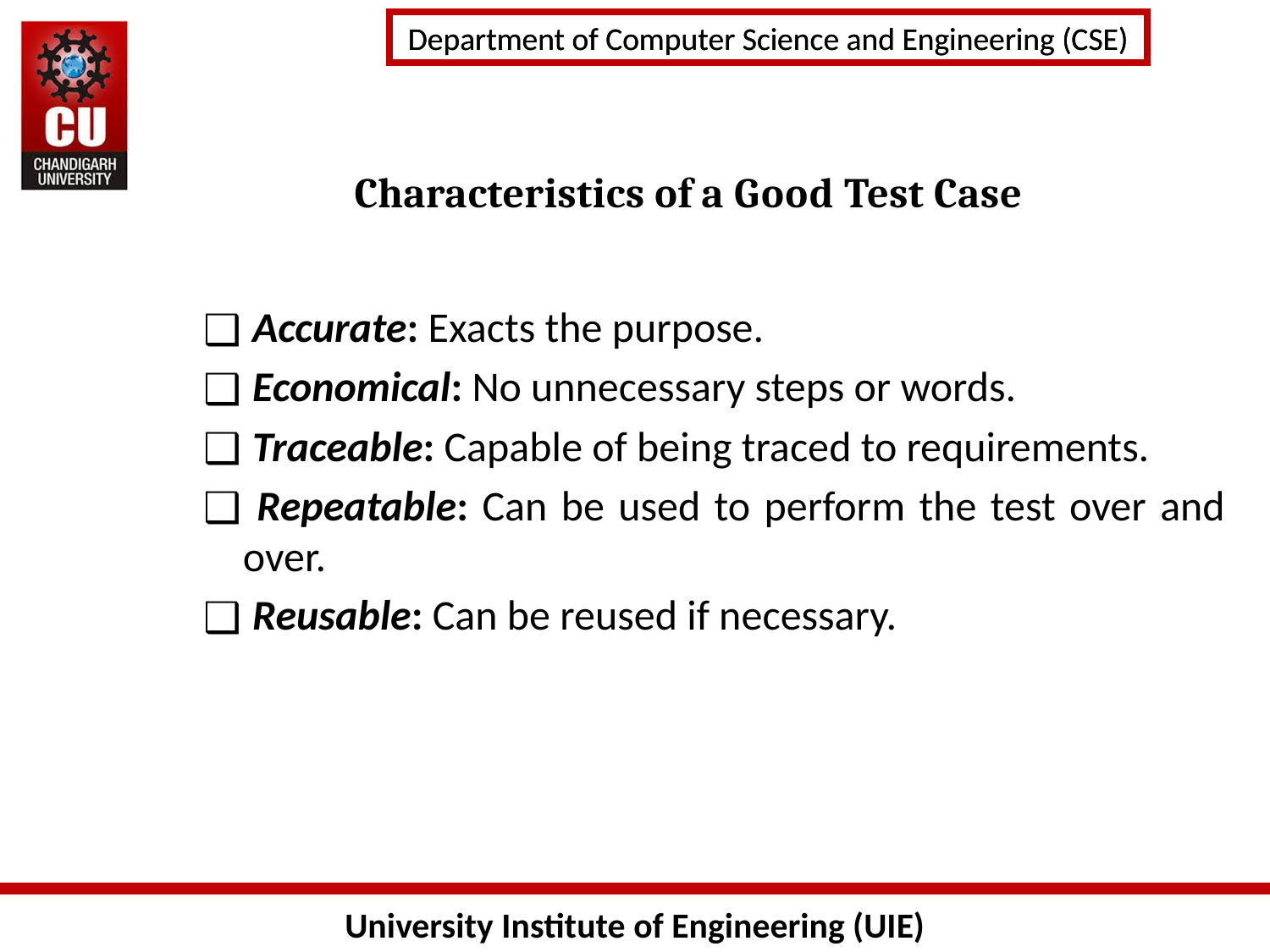

# Characteristics of a Good Test Case

 Accurate: Exacts the purpose.
 Economical: No unnecessary steps or words.
 Traceable: Capable of being traced to requirements.
 Repeatable: Can be used to perform the test over and over.
 Reusable: Can be reused if necessary.